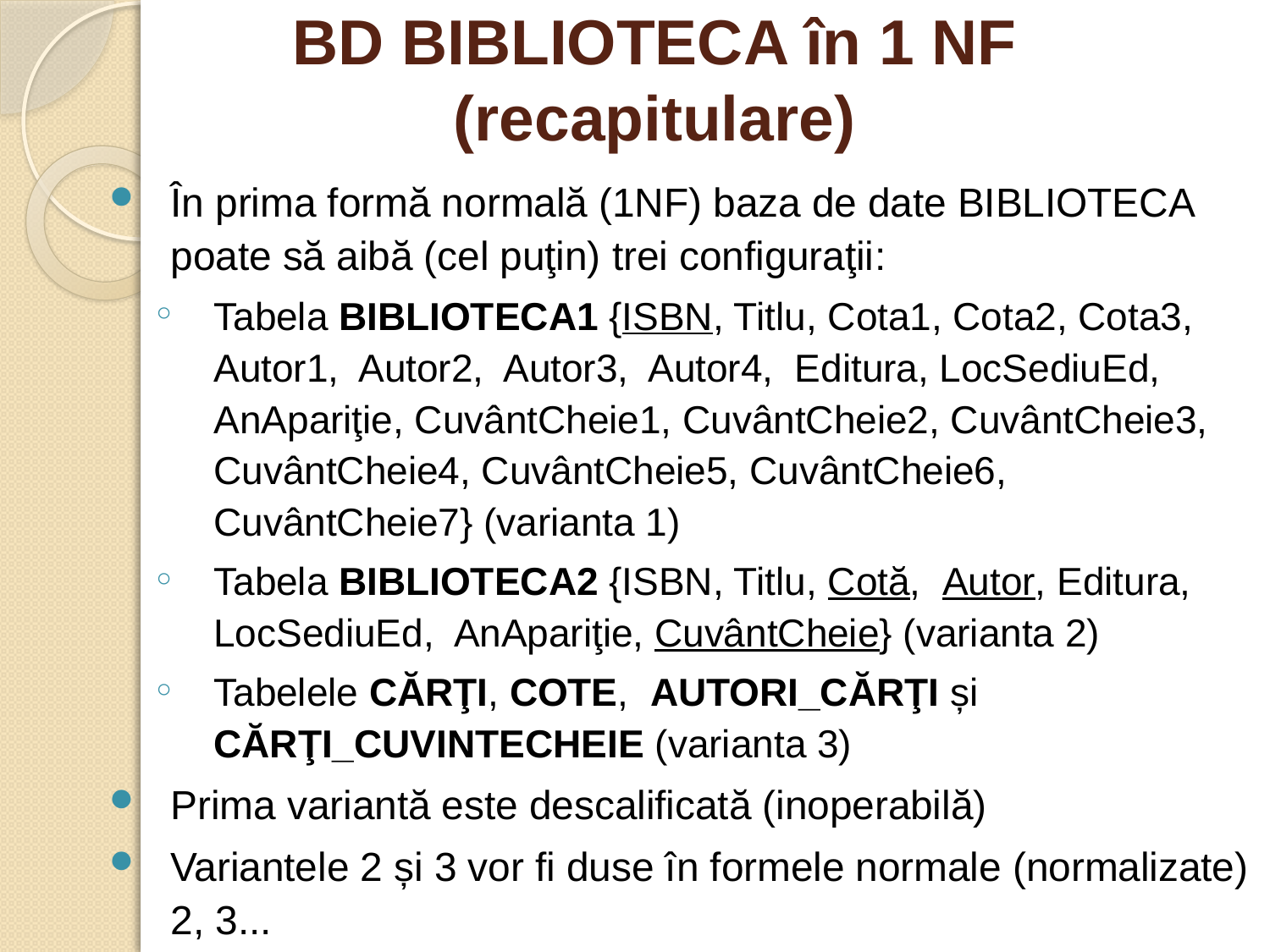

# BD BIBLIOTECA în 1 NF (recapitulare)
În prima formă normală (1NF) baza de date BIBLIOTECA poate să aibă (cel puţin) trei configuraţii:
Tabela BIBLIOTECA1 {ISBN, Titlu, Cota1, Cota2, Cota3, Autor1,  Autor2,  Autor3,  Autor4,  Editura, LocSediuEd,  AnApariţie, CuvântCheie1, CuvântCheie2, CuvântCheie3, CuvântCheie4, CuvântCheie5, CuvântCheie6, CuvântCheie7} (varianta 1)
Tabela BIBLIOTECA2 {ISBN, Titlu, Cotă,  Autor, Editura, LocSediuEd,  AnApariţie, CuvântCheie} (varianta 2)
Tabelele CĂRŢI, COTE,  AUTORI_CĂRŢI și CĂRŢI_CUVINTECHEIE (varianta 3)
Prima variantă este descalificată (inoperabilă)
Variantele 2 și 3 vor fi duse în formele normale (normalizate) 2, 3...